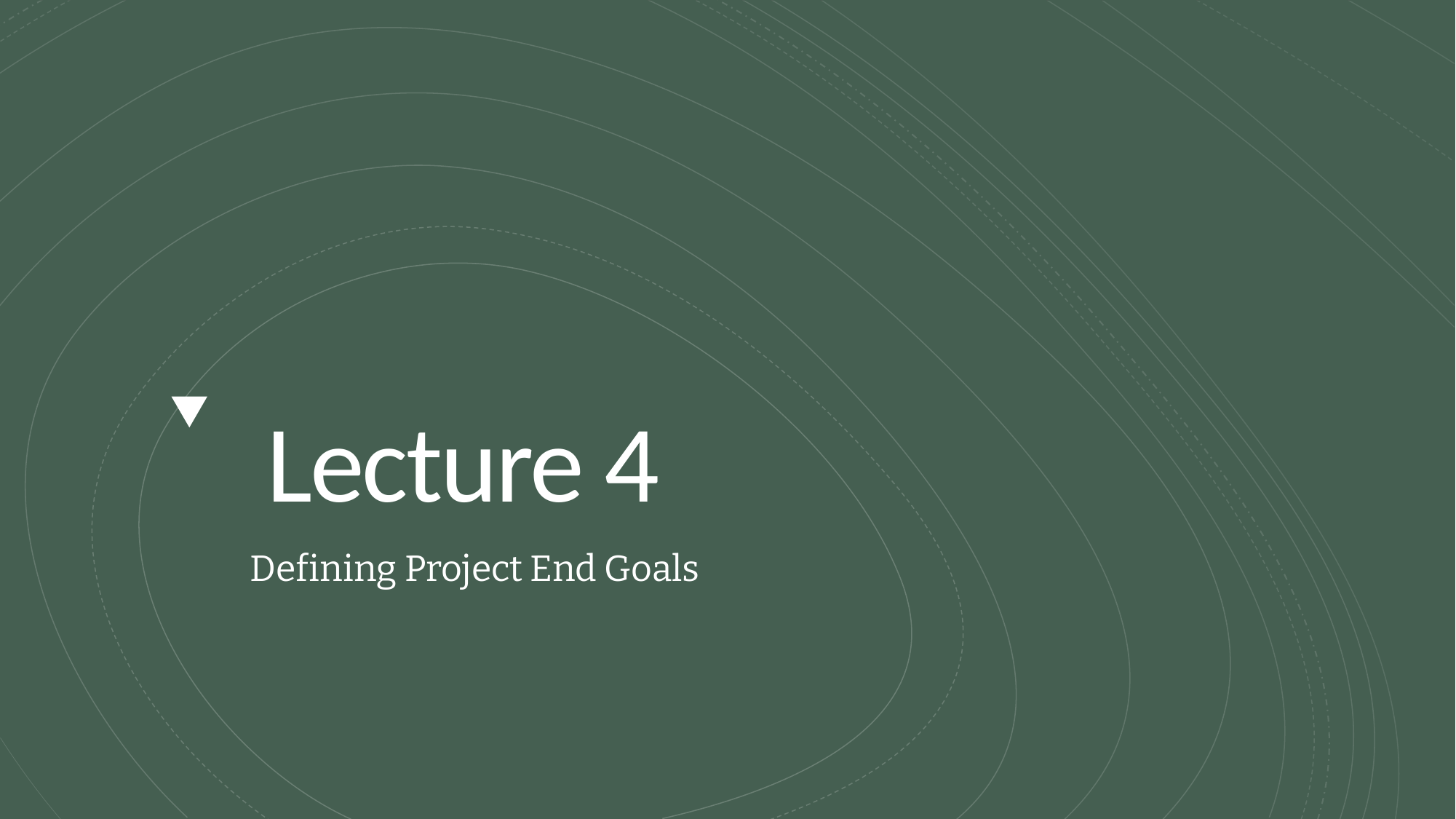

# Lecture 4

Defining Project End Goals